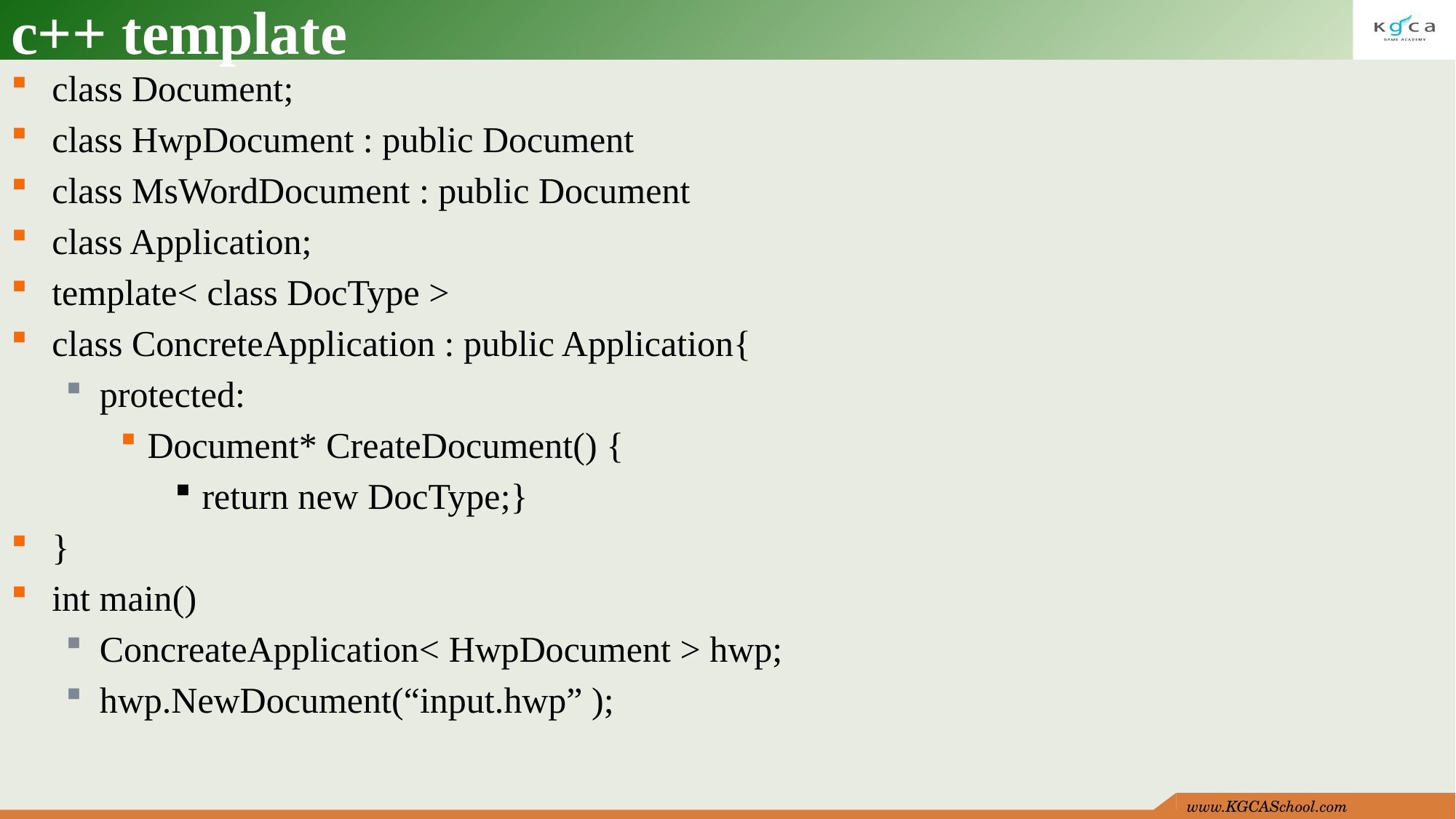

# c++ template
class Document;
class HwpDocument : public Document
class MsWordDocument : public Document
class Application;
template< class DocType >
class ConcreteApplication : public Application{
protected:
Document* CreateDocument() {
return new DocType;}
}
int main()
ConcreateApplication< HwpDocument > hwp;
hwp.NewDocument(“input.hwp” );